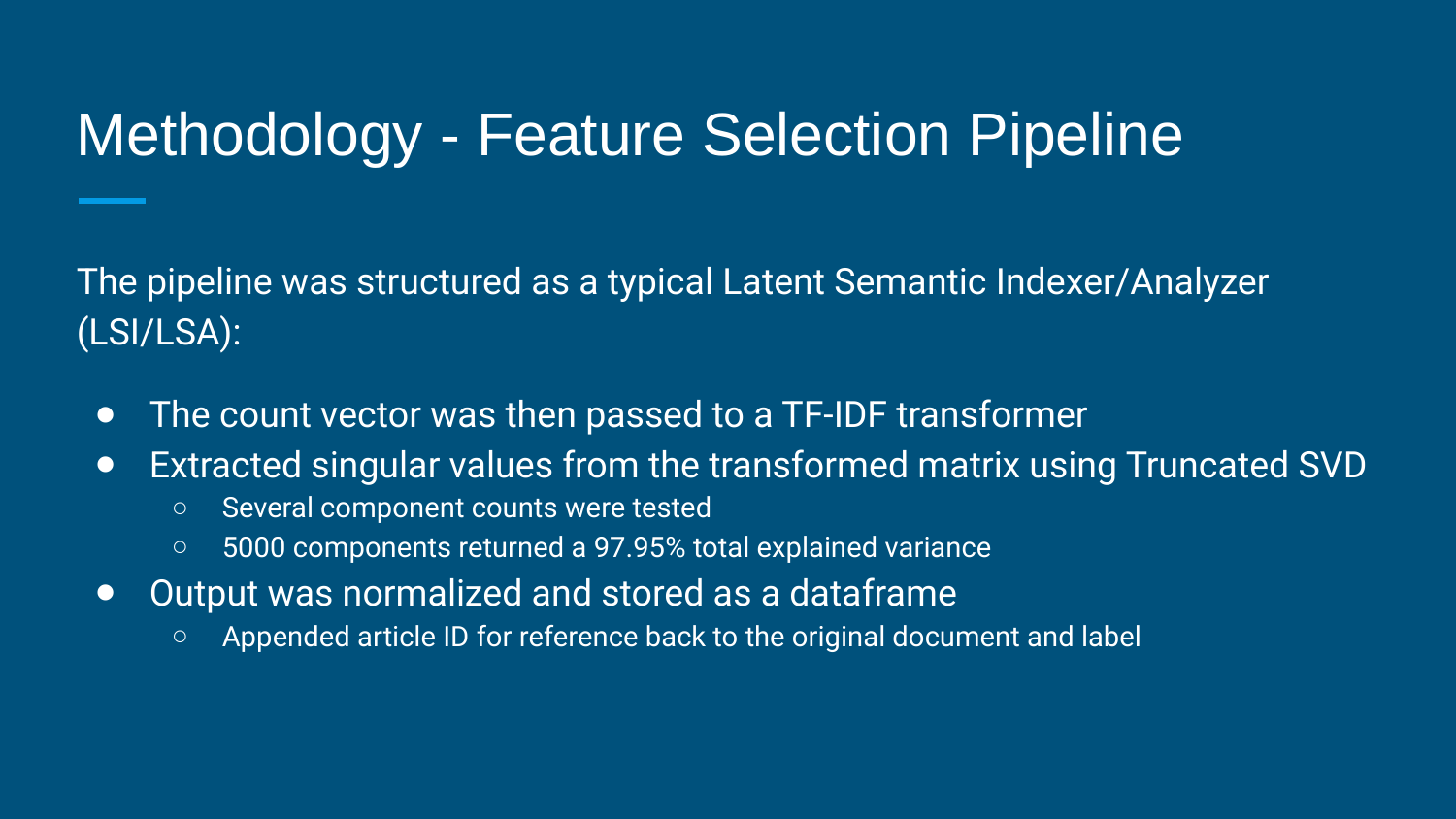

# Methodology - Feature Selection Pipeline
The pipeline was structured as a typical Latent Semantic Indexer/Analyzer (LSI/LSA):
The count vector was then passed to a TF-IDF transformer
Extracted singular values from the transformed matrix using Truncated SVD
Several component counts were tested
5000 components returned a 97.95% total explained variance
Output was normalized and stored as a dataframe
Appended article ID for reference back to the original document and label